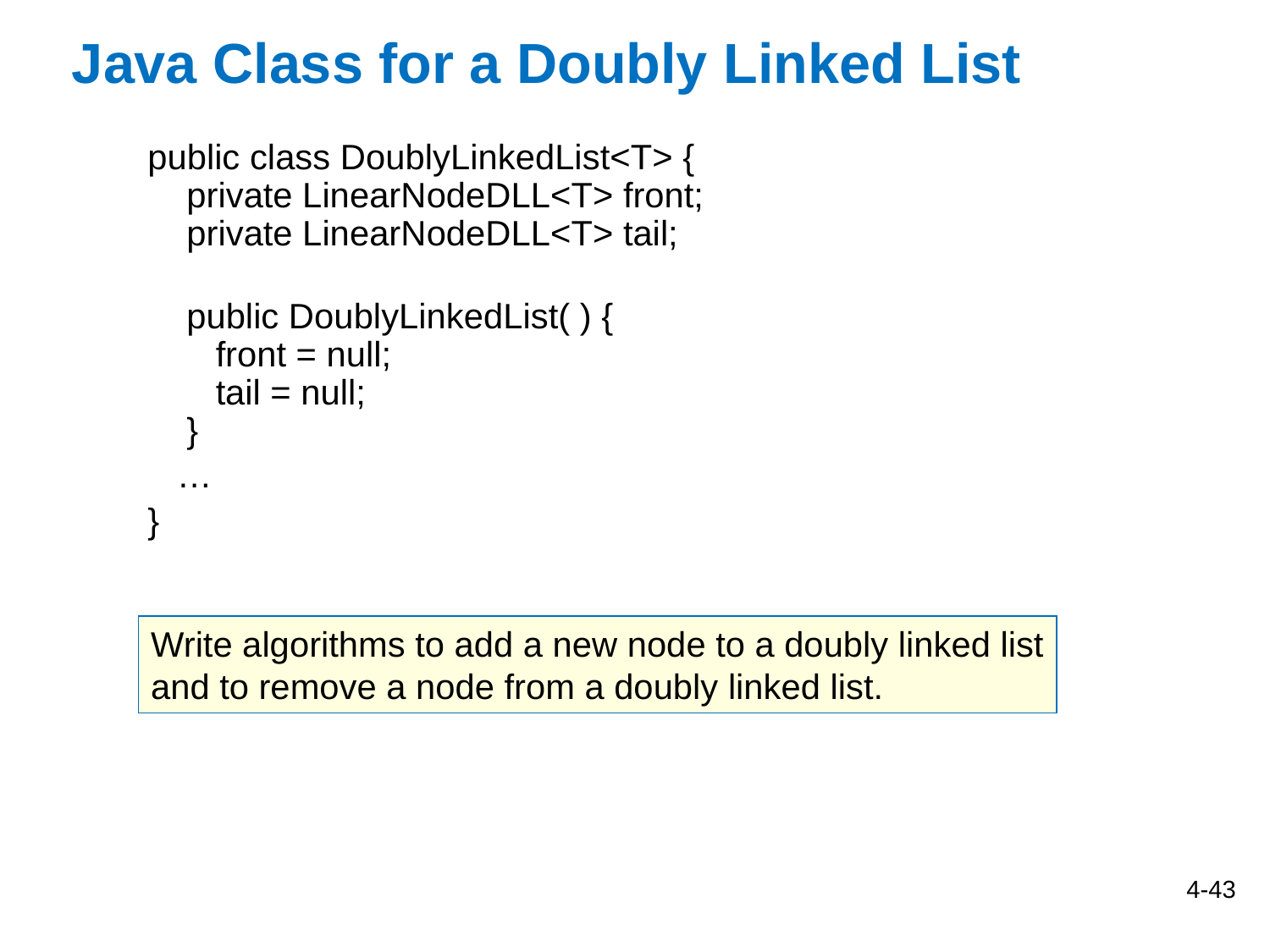

Java Class for a Doubly Linked List
public class DoublyLinkedList<T> {
    private LinearNodeDLL<T> front;
    private LinearNodeDLL<T> tail;

    public DoublyLinkedList( ) {
       front = null;
       tail = null;
    }
   …
}

Write algorithms to add a new node to a doubly linked list
and to remove a node from a doubly linked list.
4-43